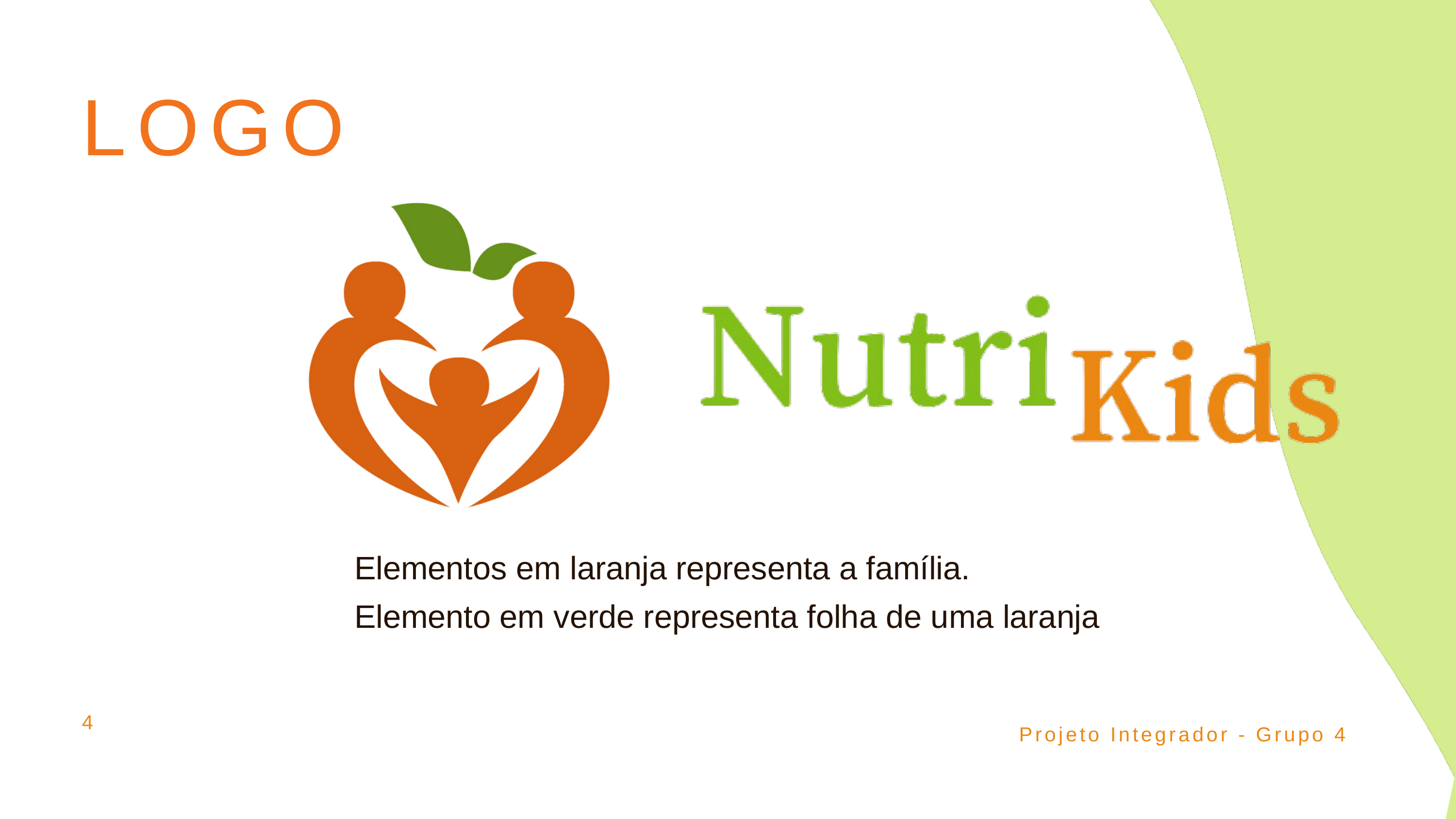

LOGO

Elementos em laranja representa a família.
Elemento em verde representa folha de uma laranja
4
Projeto Integrador - Grupo 4